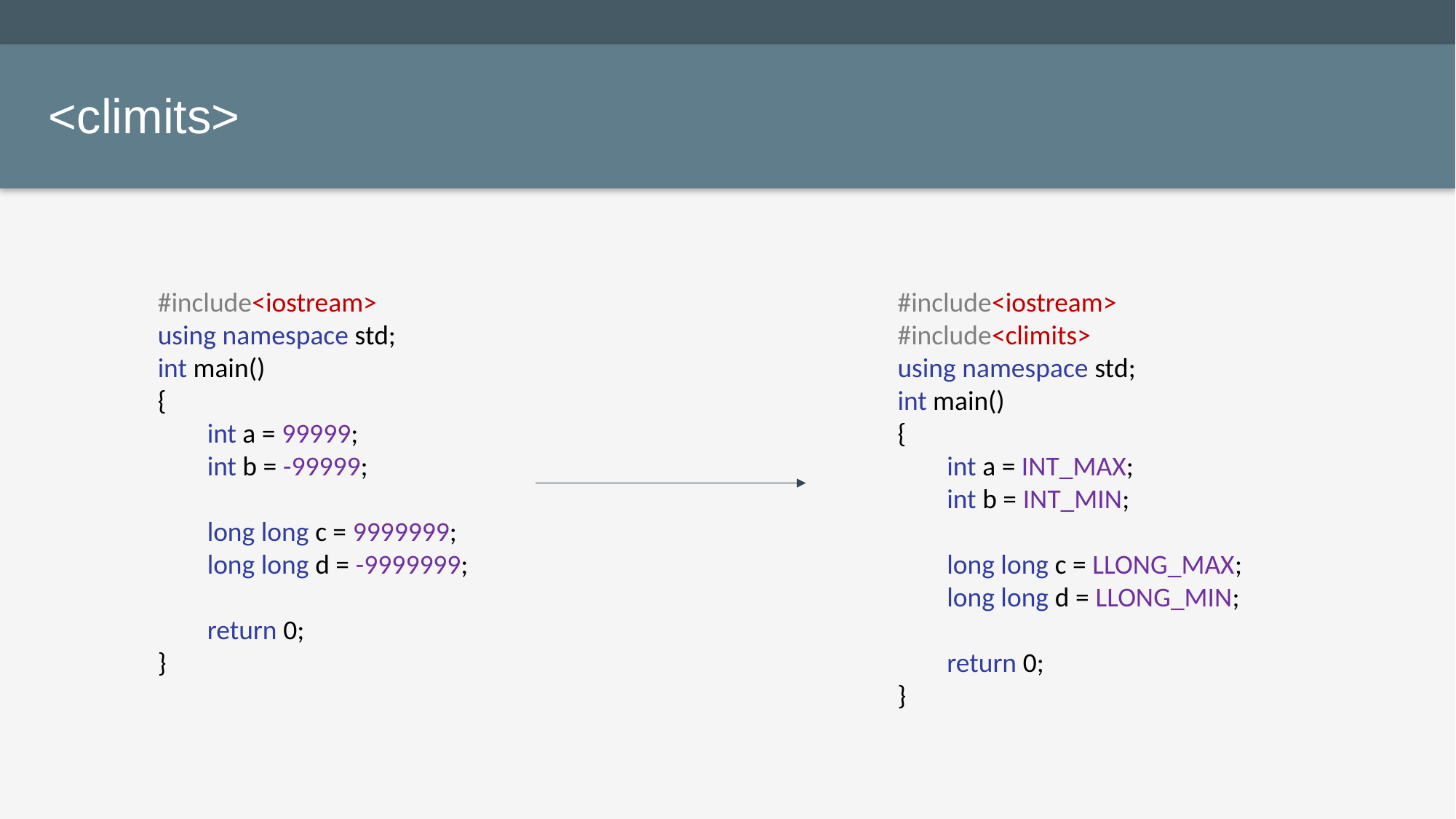

<climits>
#include<iostream>
using namespace std;
int main()
{
        int a = 99999;
        int b = -99999;

        long long c = 9999999;
        long long d = -9999999;

        return 0;
}

#include<iostream>
#include<climits>
using namespace std;
int main()
{
        int a = INT_MAX;
        int b = INT_MIN;

        long long c = LLONG_MAX;
        long long d = LLONG_MIN;

        return 0;
}